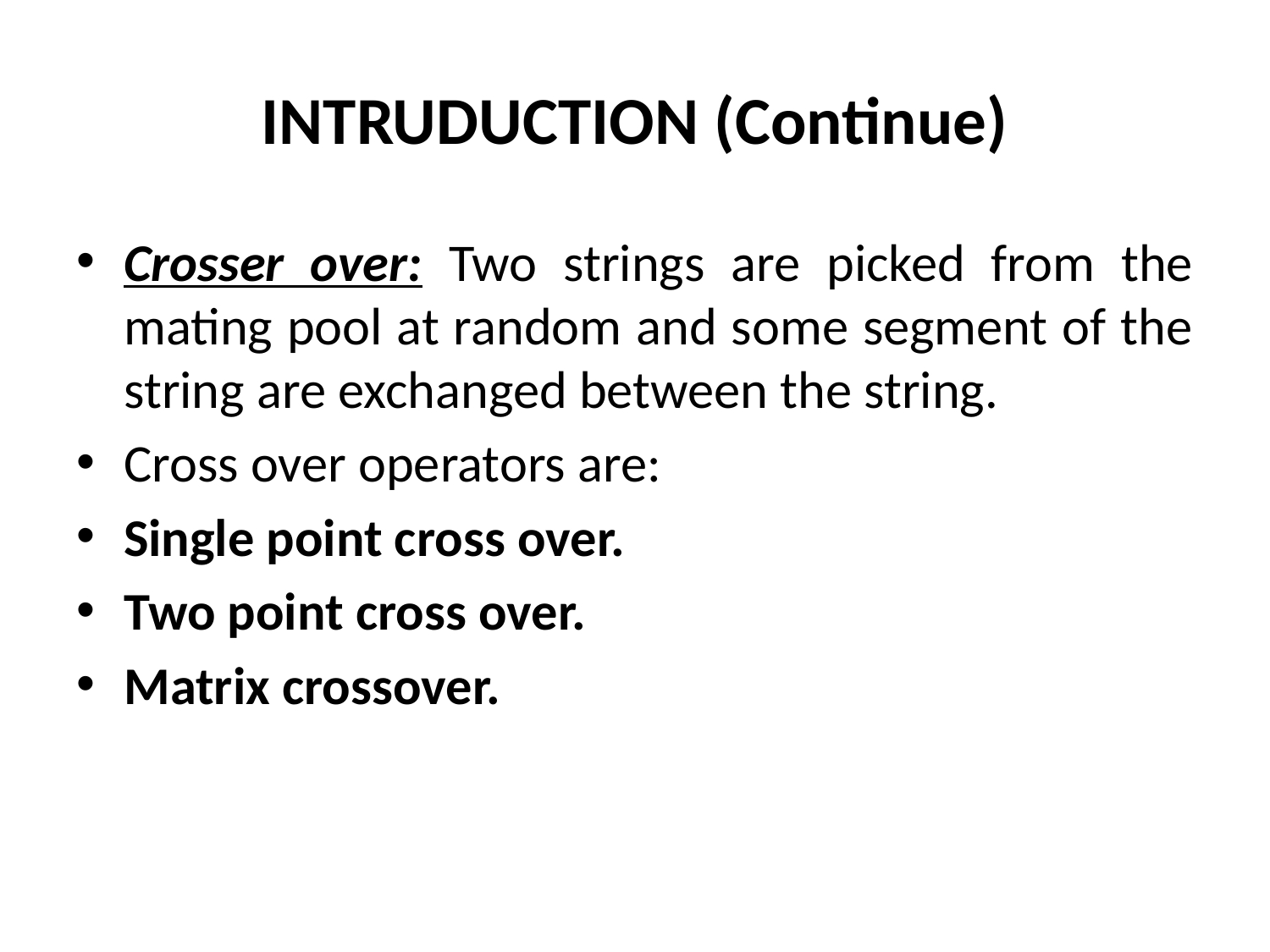

# INTRUDUCTION (Continue)
Crosser over: Two strings are picked from the mating pool at random and some segment of the string are exchanged between the string.
Cross over operators are:
Single point cross over.
Two point cross over.
Matrix crossover.